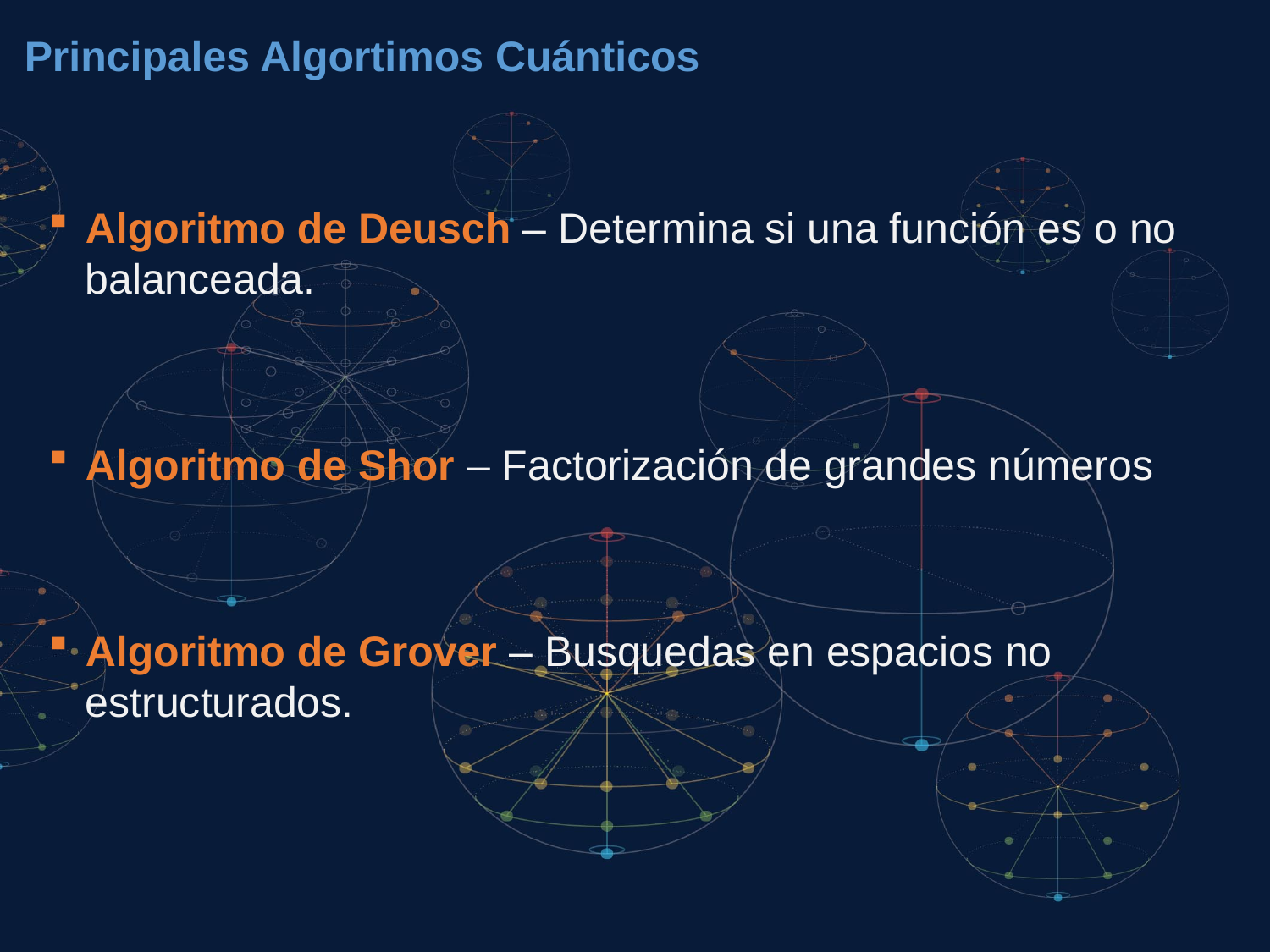

Principales Algortimos Cuánticos

Algoritmo de Deusch – Determina si una función es o no balanceada.

Algoritmo de Shor – Factorización de grandes números

Algoritmo de Grover – Busquedas en espacios no estructurados.